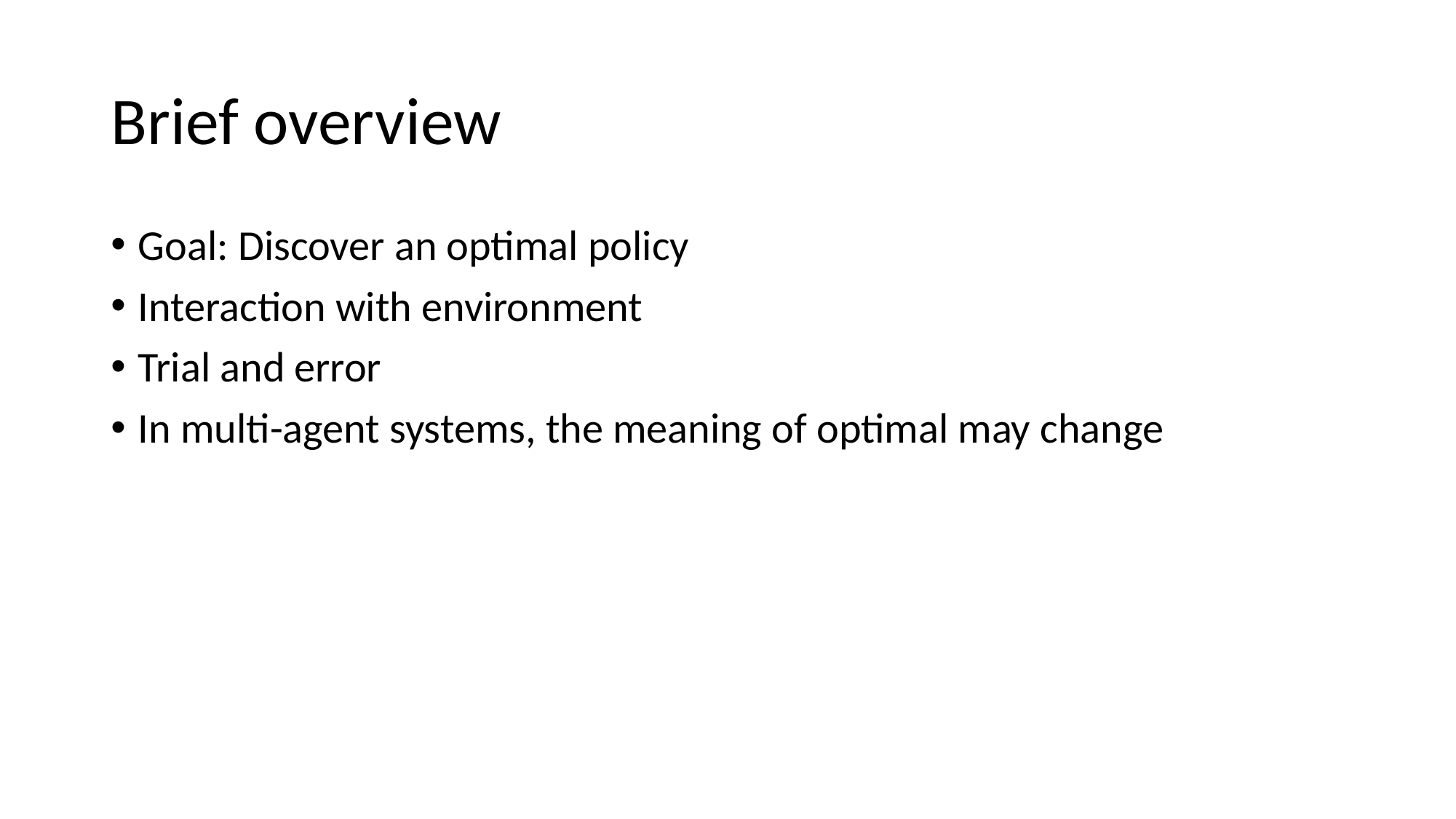

# Brief overview
Goal: Discover an optimal policy
Interaction with environment
Trial and error
In multi-agent systems, the meaning of optimal may change